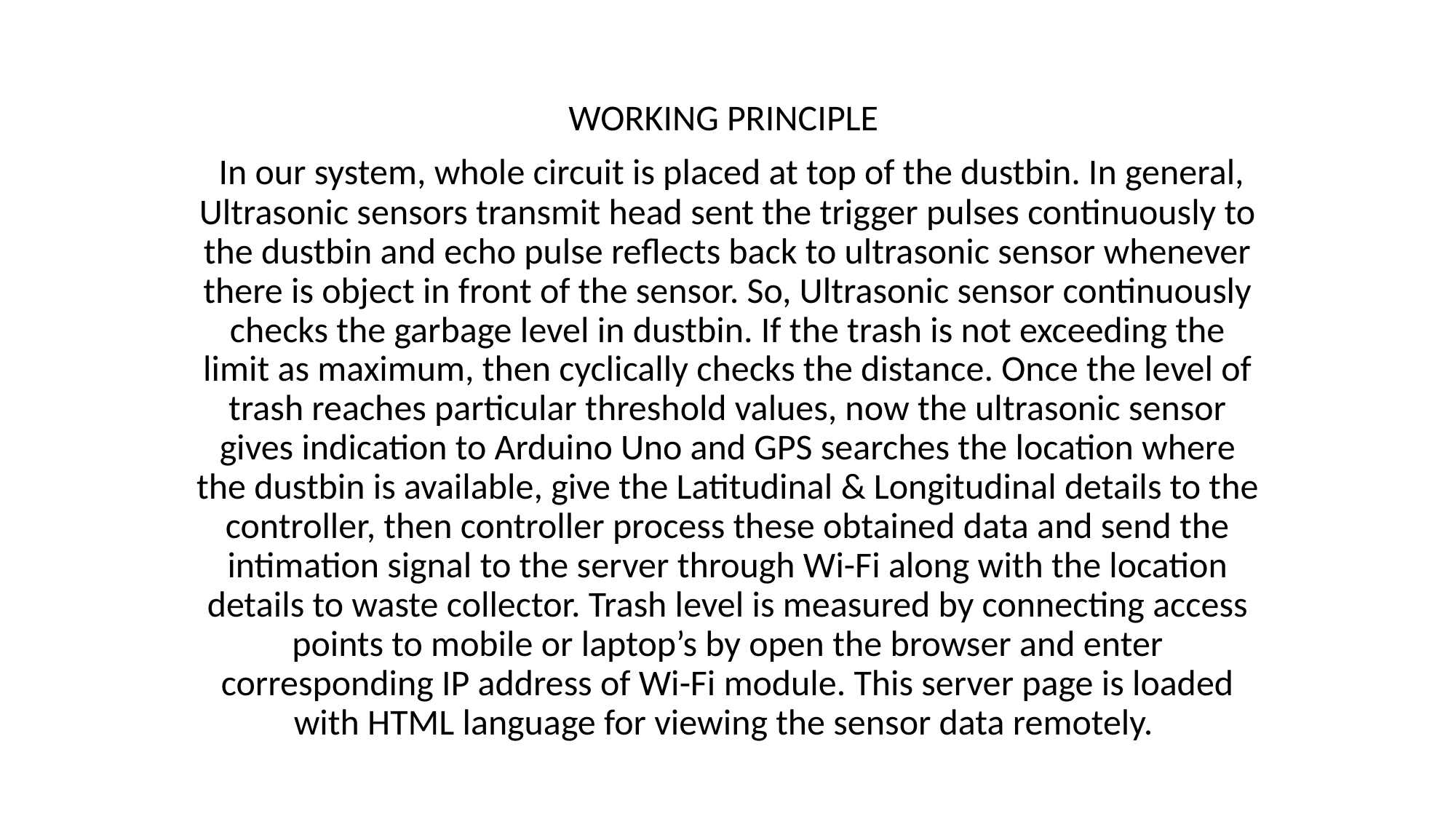

WORKING PRINCIPLE
 In our system, whole circuit is placed at top of the dustbin. In general, Ultrasonic sensors transmit head sent the trigger pulses continuously to the dustbin and echo pulse reflects back to ultrasonic sensor whenever there is object in front of the sensor. So, Ultrasonic sensor continuously checks the garbage level in dustbin. If the trash is not exceeding the limit as maximum, then cyclically checks the distance. Once the level of trash reaches particular threshold values, now the ultrasonic sensor gives indication to Arduino Uno and GPS searches the location where the dustbin is available, give the Latitudinal & Longitudinal details to the controller, then controller process these obtained data and send the intimation signal to the server through Wi-Fi along with the location details to waste collector. Trash level is measured by connecting access points to mobile or laptop’s by open the browser and enter corresponding IP address of Wi-Fi module. This server page is loaded with HTML language for viewing the sensor data remotely.